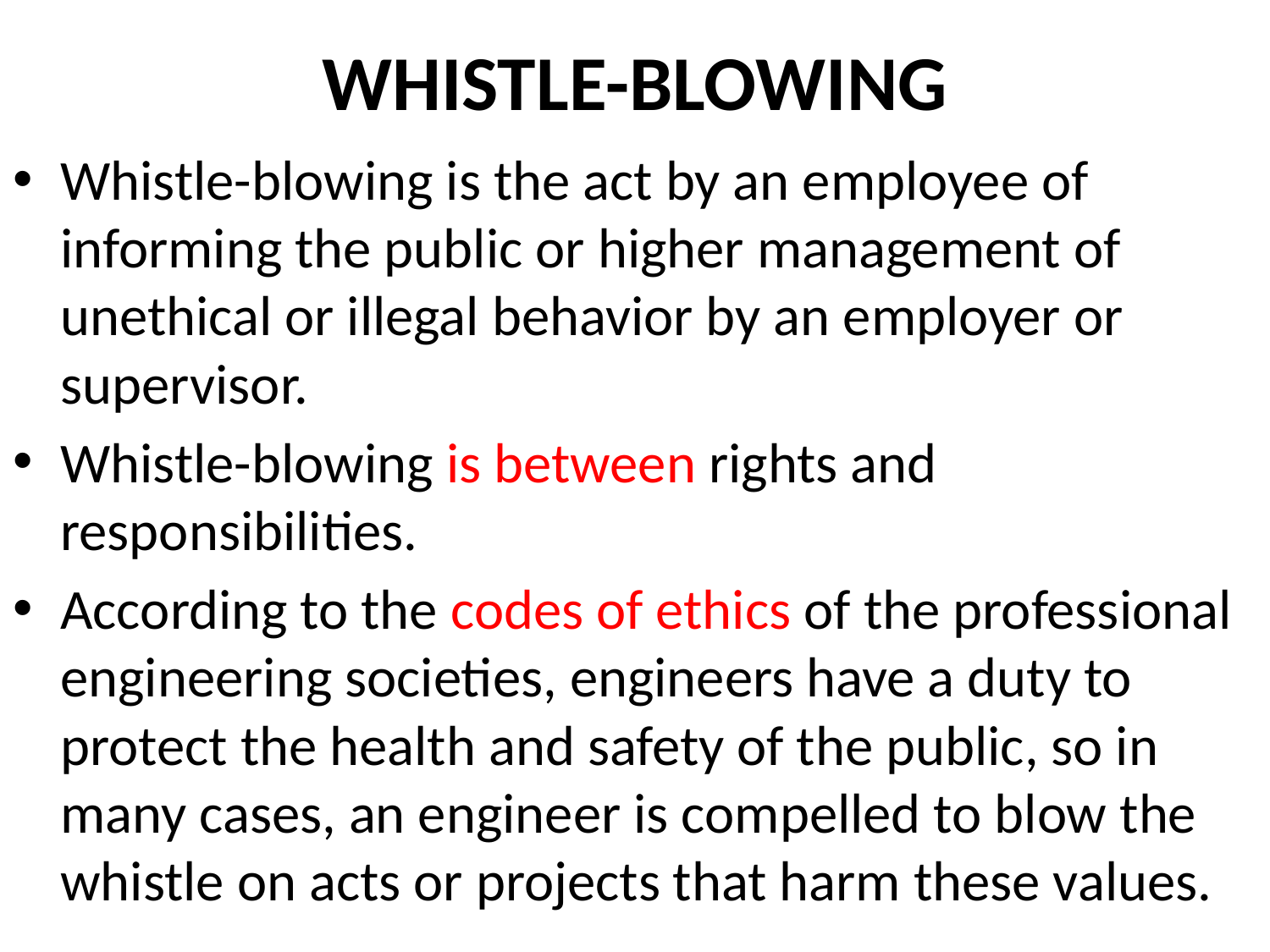

# WHISTLE-BLOWING
Whistle-blowing is the act by an employee of
informing the public or higher management of unethical or illegal behavior by an employer or supervisor.
Whistle-blowing is between rights and responsibilities.
According to the codes of ethics of the professional engineering societies, engineers have a duty to protect the health and safety of the public, so in many cases, an engineer is compelled to blow the whistle on acts or projects that harm these values.